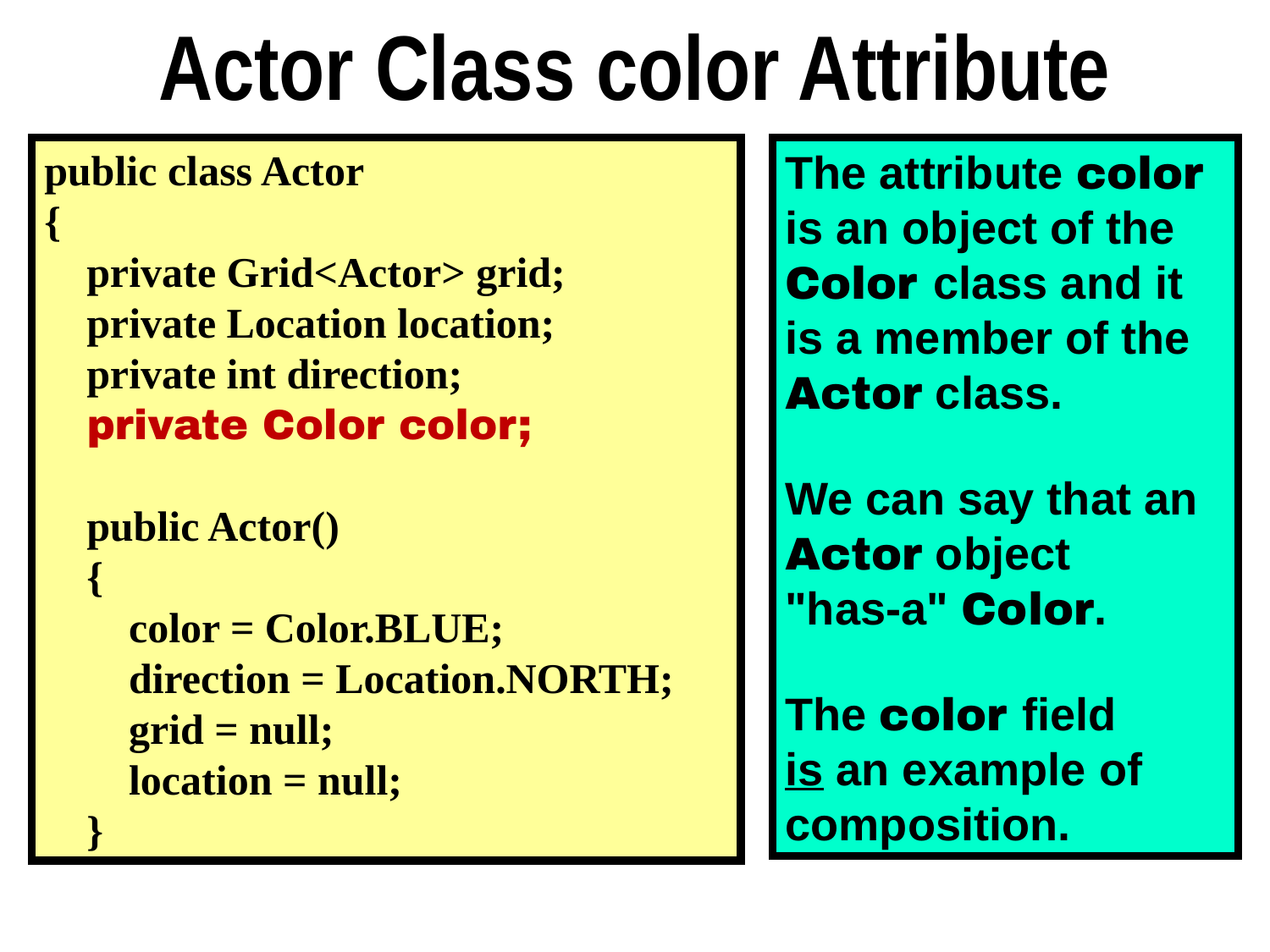

# Actor Class color Attribute
public class Actor
{
    private Grid<Actor> grid;
    private Location location;
    private int direction;
   private Color color;

    public Actor()
    {
        color = Color.BLUE;
        direction = Location.NORTH;
        grid = null;
        location = null;
    }
The attribute color is an object of the Color class and it is a member of the Actor class.

We can say that an Actor object
"has-a" Color.

The color field
is an example of composition.